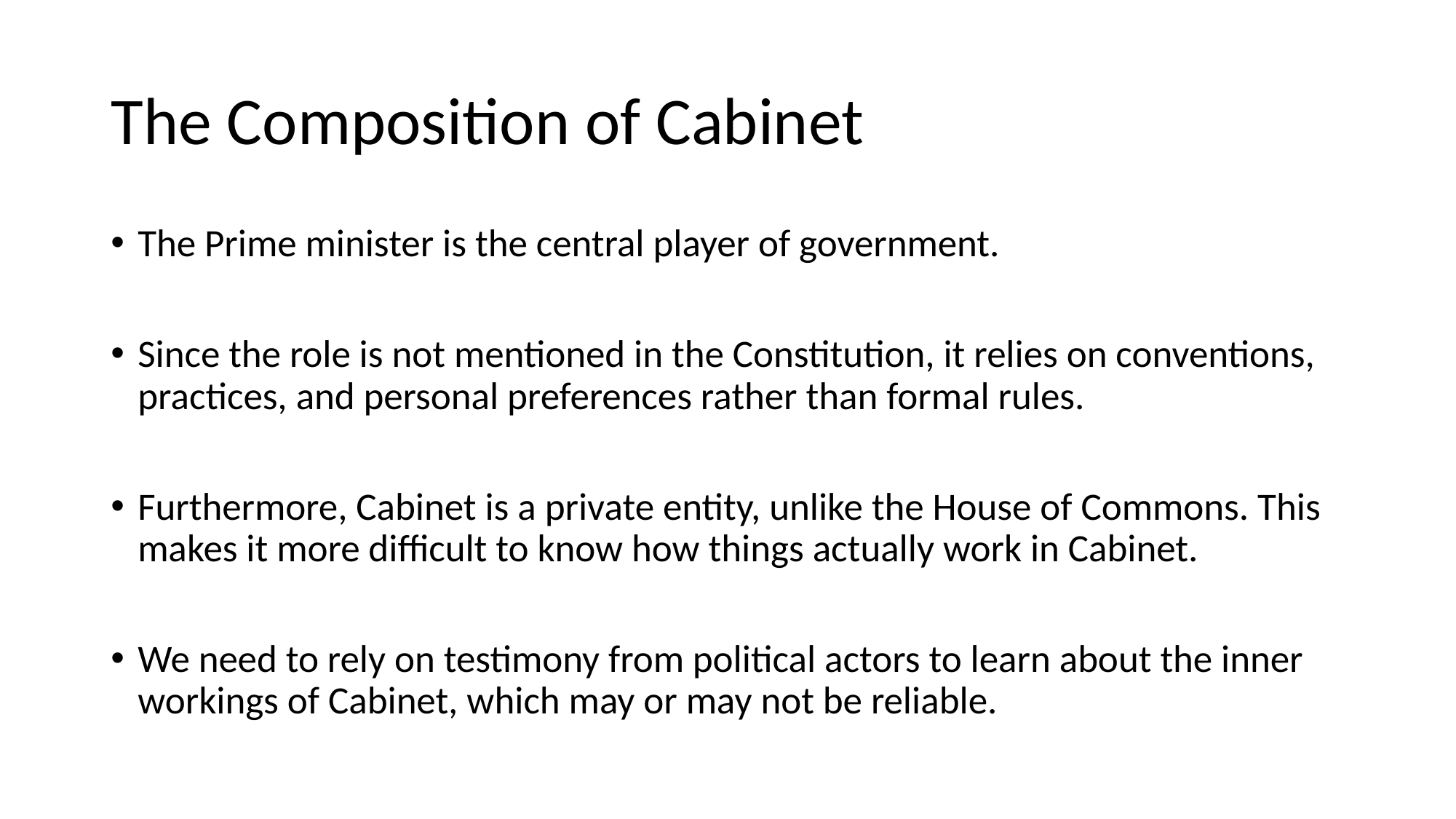

# The Composition of Cabinet
The Prime minister is the central player of government.

Since the role is not mentioned in the Constitution, it relies on conventions, practices, and personal preferences rather than formal rules.

Furthermore, Cabinet is a private entity, unlike the House of Commons. This makes it more difficult to know how things actually work in Cabinet.

We need to rely on testimony from political actors to learn about the inner workings of Cabinet, which may or may not be reliable.